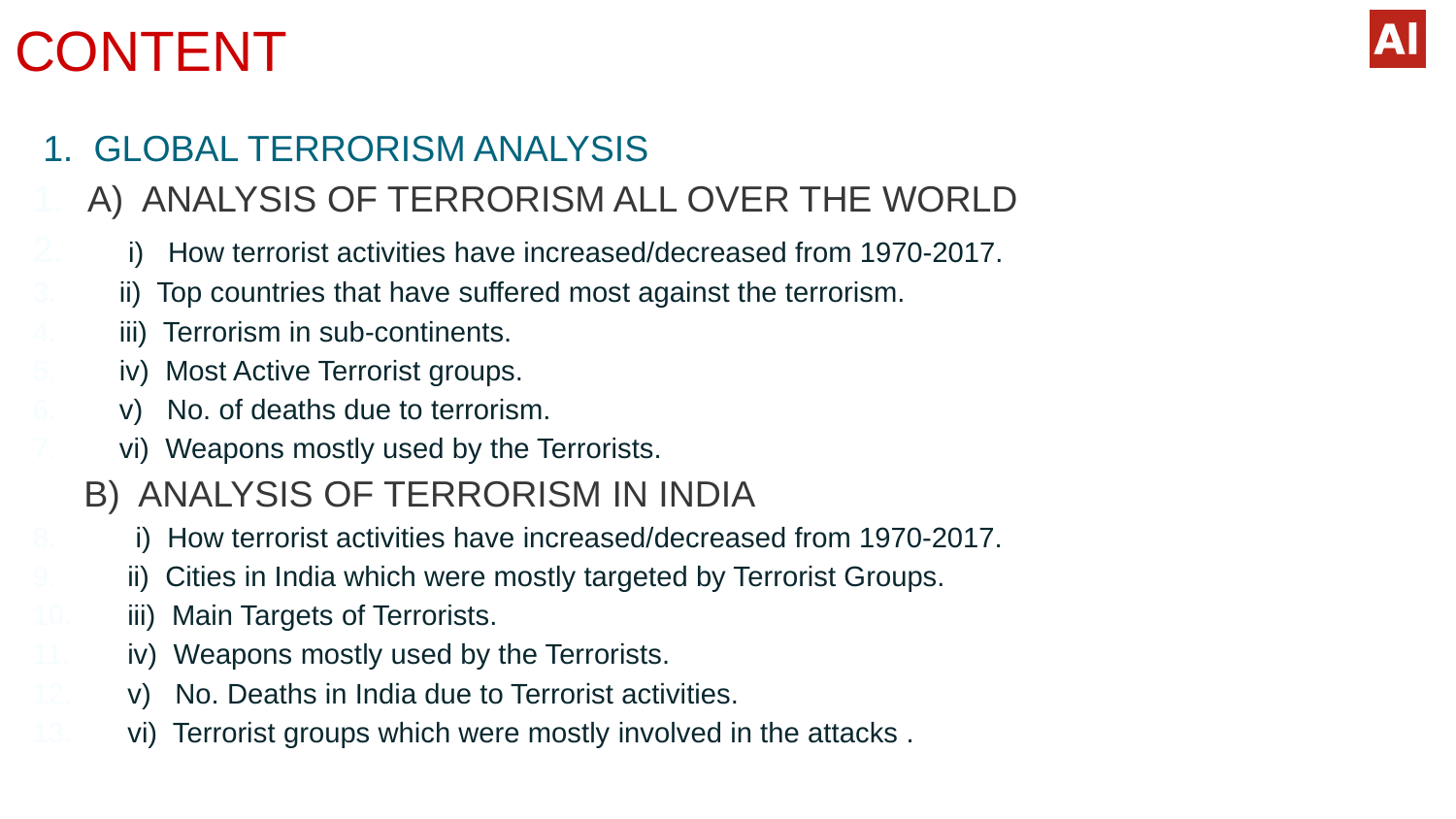

# CONTENT
 1.  GLOBAL TERRORISM ANALYSIS
A)  ANALYSIS OF TERRORISM ALL OVER THE WORLD
    i)   How terrorist activities have increased/decreased from 1970-2017.
    ii)  Top countries that have suffered most against the terrorism.
    iii)  Terrorism in sub-continents.
    iv)  Most Active Terrorist groups.
    v)   No. of deaths due to terrorism.
    vi)  Weapons mostly used by the Terrorists.
     B)  ANALYSIS OF TERRORISM IN INDIA
      i)  How terrorist activities have increased/decreased from 1970-2017.
     ii)  Cities in India which were mostly targeted by Terrorist Groups.
     iii)  Main Targets of Terrorists.
     iv)  Weapons mostly used by the Terrorists.
     v)   No. Deaths in India due to Terrorist activities.
     vi)  Terrorist groups which were mostly involved in the attacks .